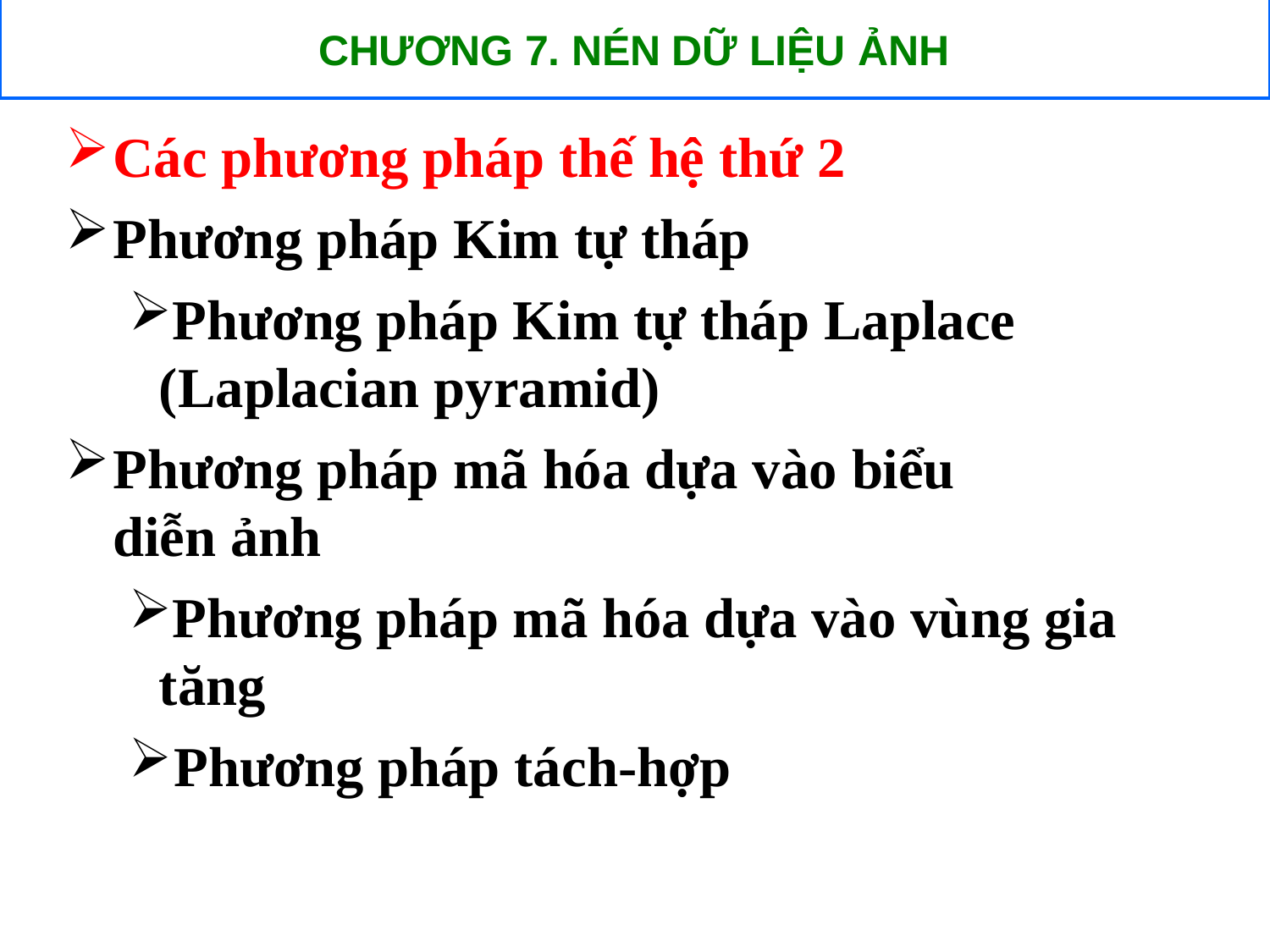

Các phương pháp thế hệ thứ 2
Phương pháp Kim tự tháp
Phương pháp Kim tự tháp Laplace  (Laplacian pyramid)
Phương pháp mã hóa dựa vào biểu diễn ảnh
Phương pháp mã hóa dựa vào vùng gia  tăng
Phương pháp tách-hợp